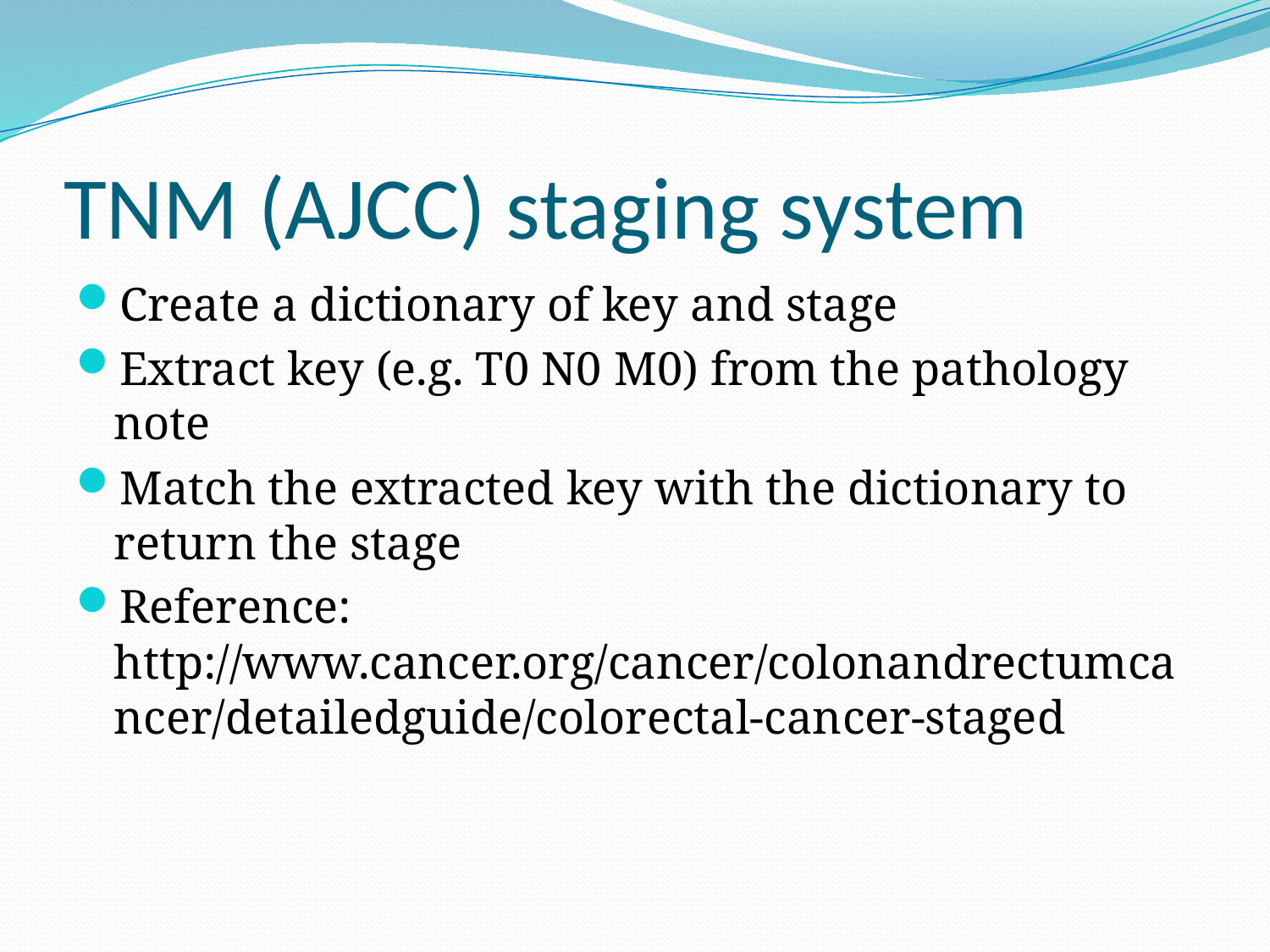

# TNM (AJCC) staging system
Create a dictionary of key and stage
Extract key (e.g. T0 N0 M0) from the pathology note
Match the extracted key with the dictionary to return the stage
Reference: http://www.cancer.org/cancer/colonandrectumcancer/detailedguide/colorectal-cancer-staged